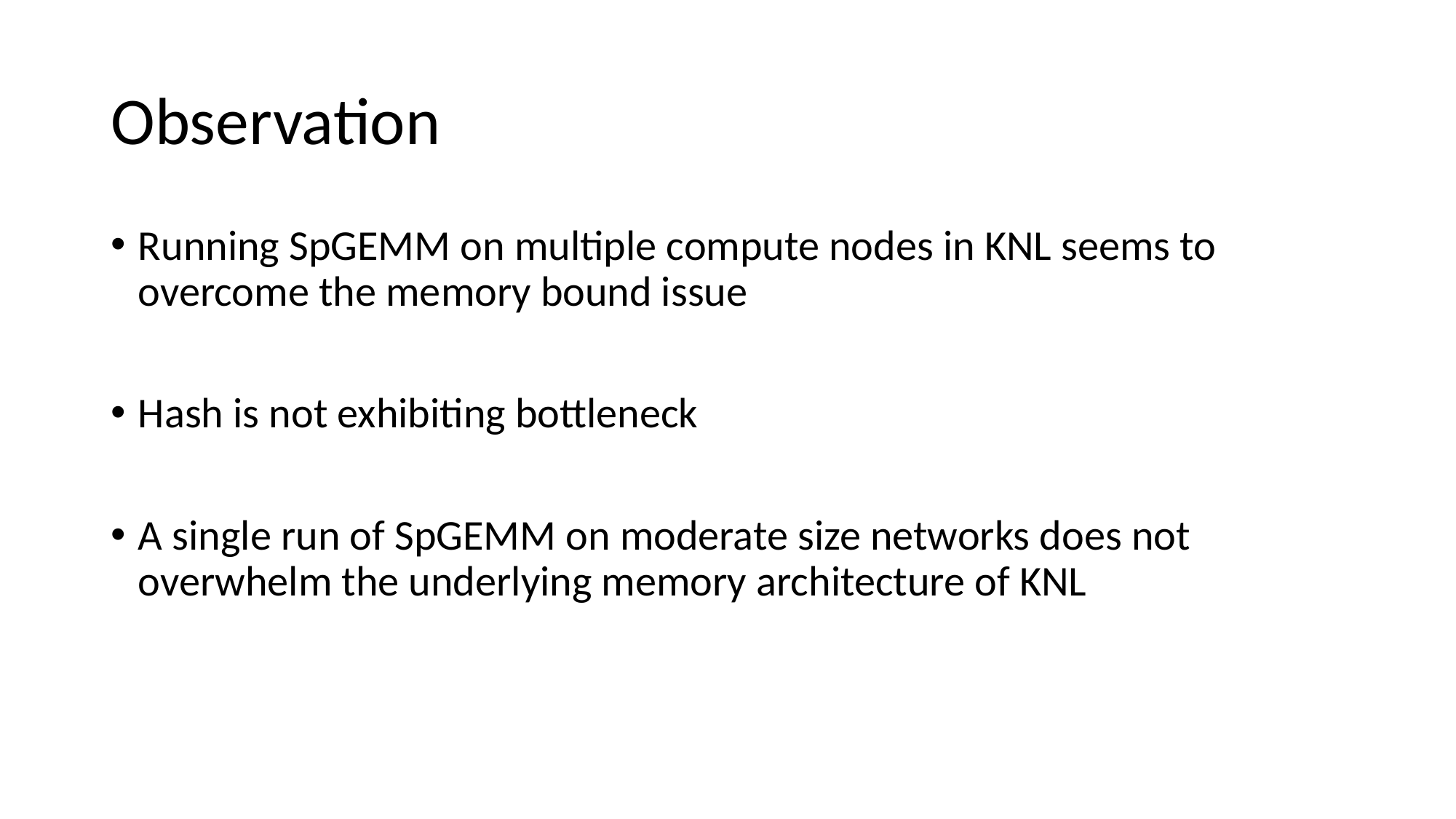

# Observation
Running SpGEMM on multiple compute nodes in KNL seems to overcome the memory bound issue

Hash is not exhibiting bottleneck

A single run of SpGEMM on moderate size networks does not overwhelm the underlying memory architecture of KNL